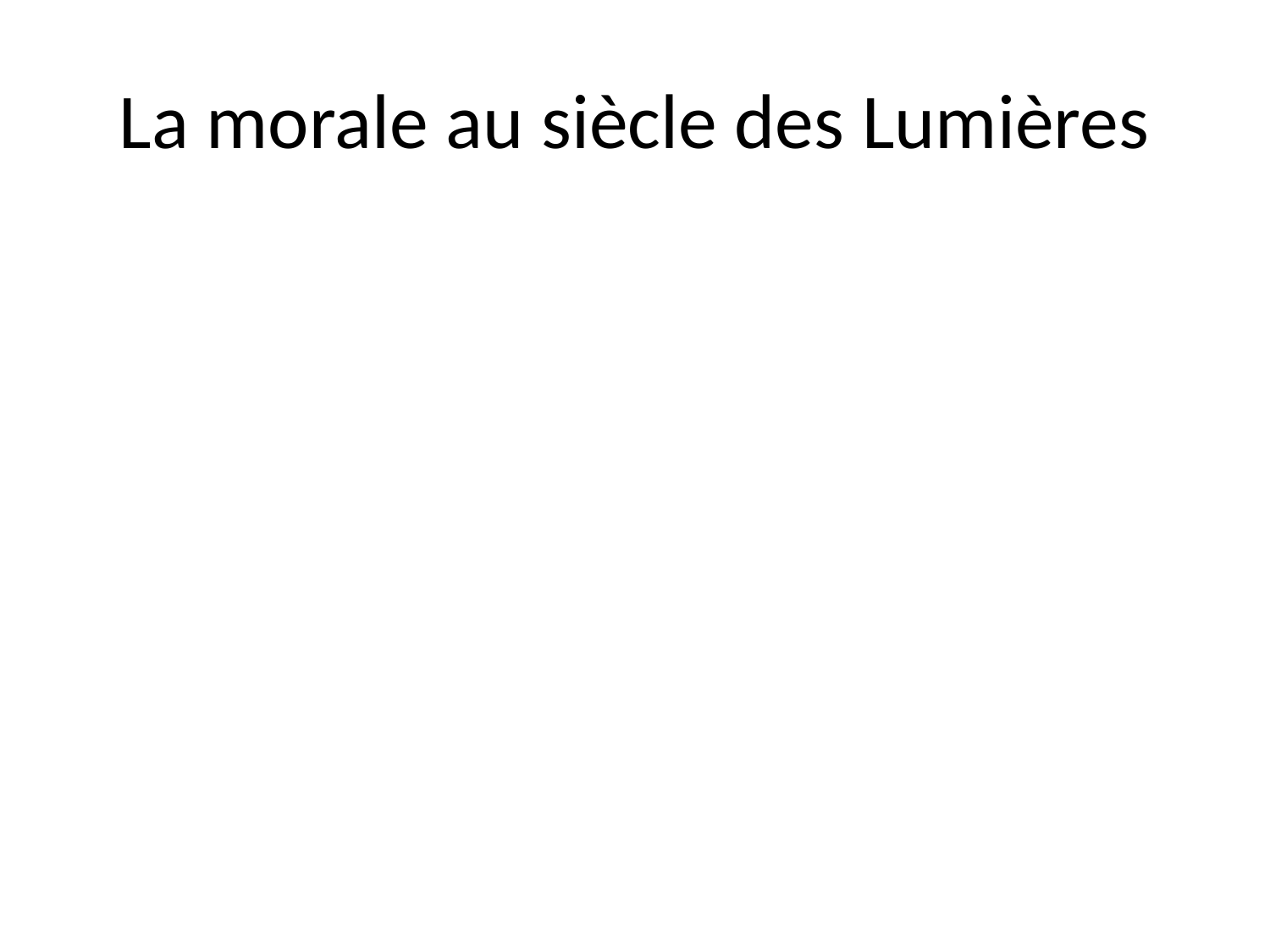

# La morale au siècle des Lumières